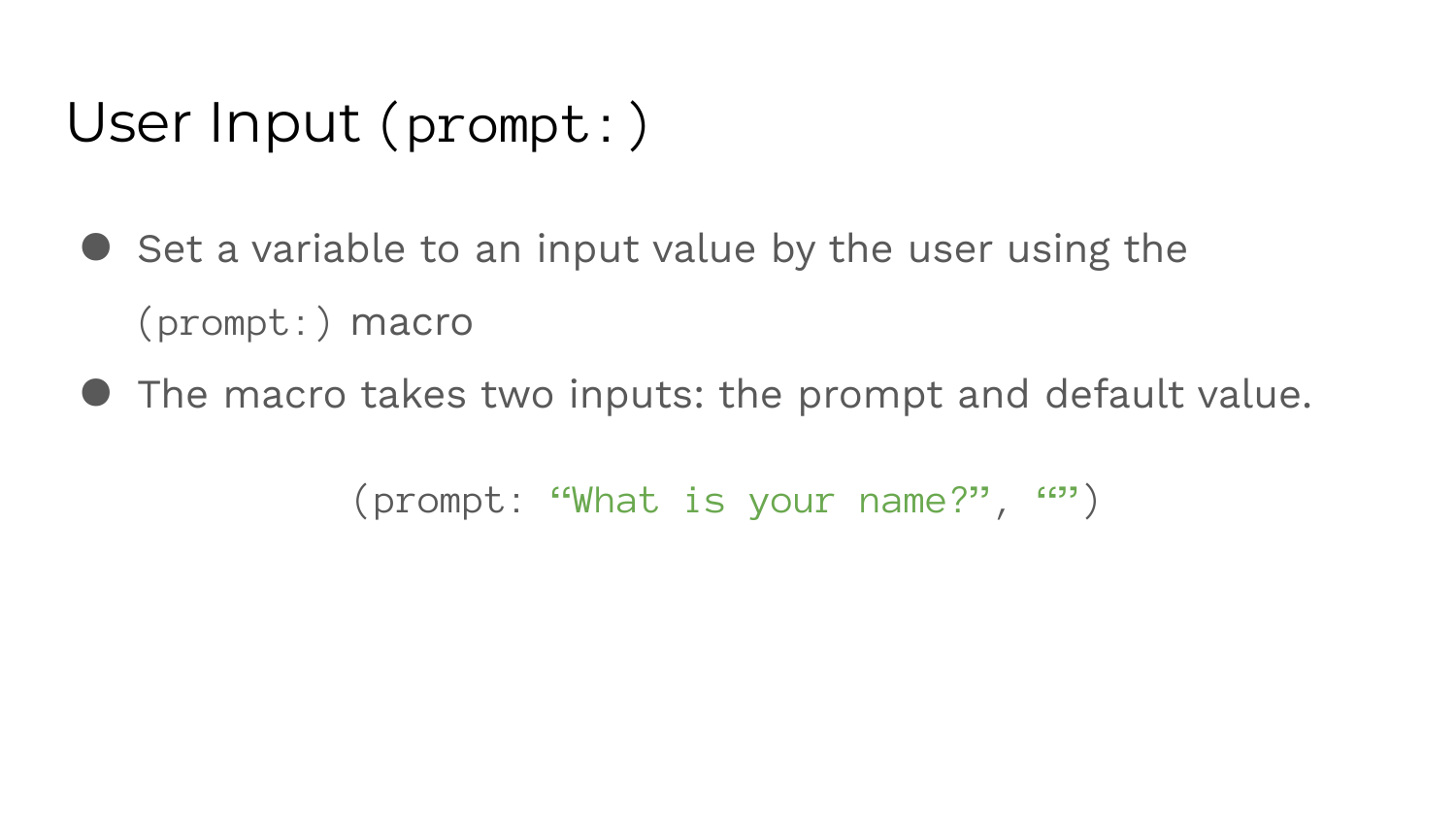

# User Input (prompt:)
Set a variable to an input value by the user using the (prompt:) macro
The macro takes two inputs: the prompt and default value.
(prompt: “What is your name?”, “”)